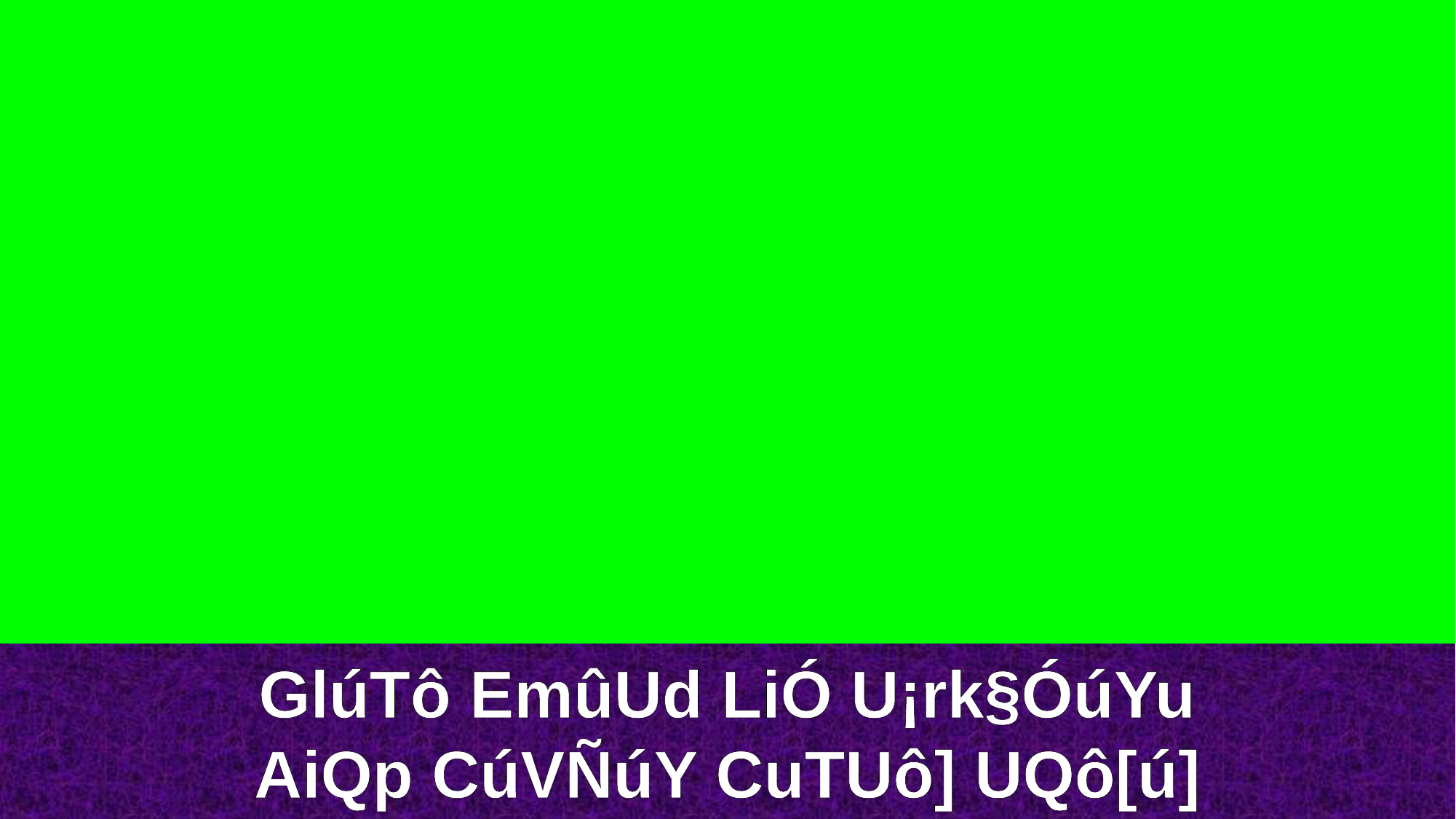

GlúTô EmûUd LiÓ U¡rk§ÓúYu
AiQp CúVÑúY CuTUô] UQô[ú]